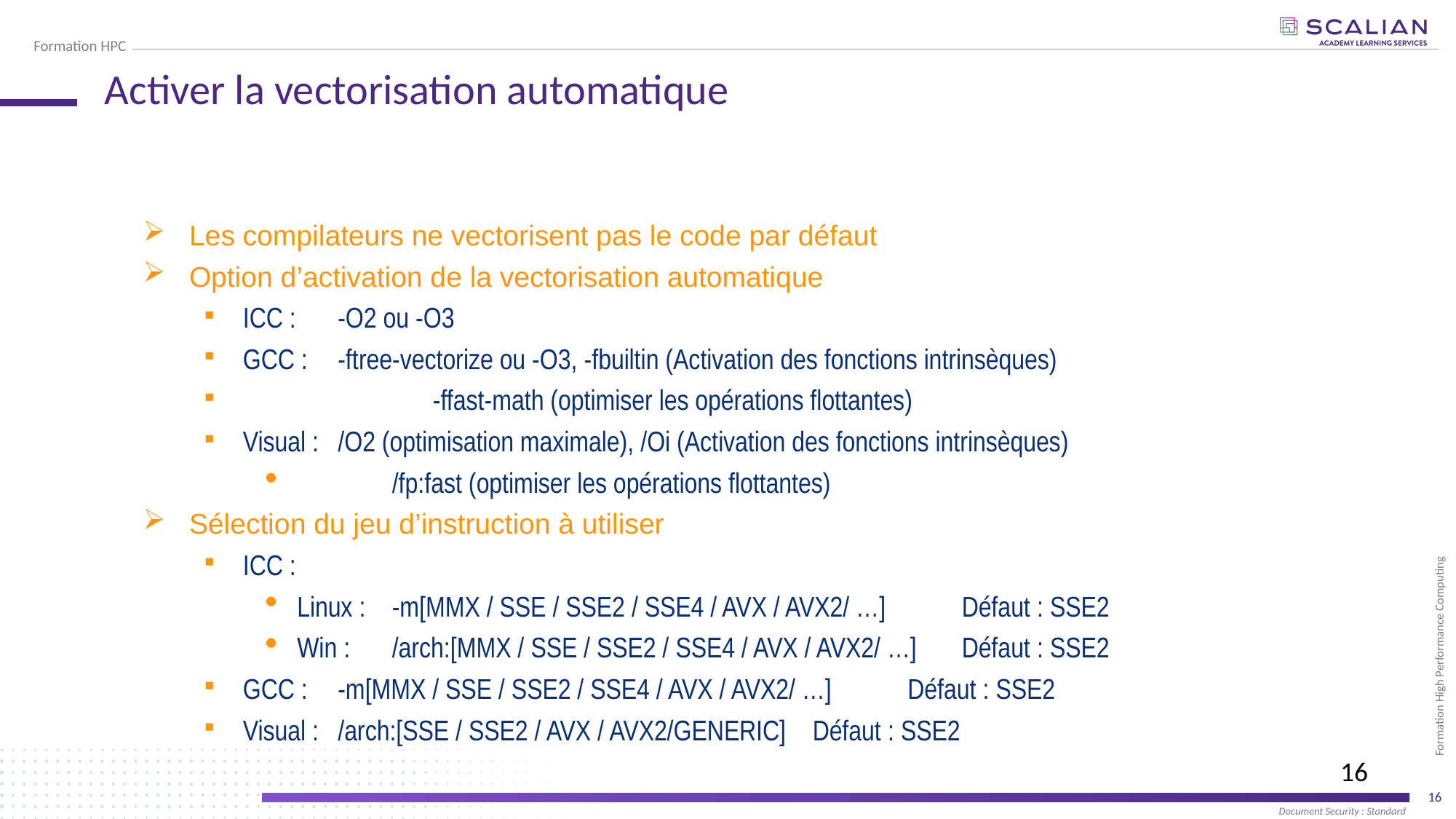

# Activer la vectorisation automatique

Les compilateurs ne vectorisent pas le code par défaut
Option d’activation de la vectorisation automatique
ICC :		-O2 ou -O3
GCC :		-ftree-vectorize ou -O3, -fbuiltin (Activation des fonctions intrinsèques)
                    	-ffast-math (optimiser les opérations flottantes)
Visual :		/O2 (optimisation maximale), /Oi (Activation des fonctions intrinsèques)
 		/fp:fast (optimiser les opérations flottantes)
Sélection du jeu d’instruction à utiliser
ICC :
Linux :	-m[MMX / SSE / SSE2 / SSE4 / AVX / AVX2/ …]		Défaut : SSE2
Win :	/arch:[MMX / SSE / SSE2 / SSE4 / AVX / AVX2/ …]	Défaut : SSE2
GCC :		-m[MMX / SSE / SSE2 / SSE4 / AVX / AVX2/ …]		Défaut : SSE2
Visual :		/arch:[SSE / SSE2 / AVX / AVX2/GENERIC]		Défaut : SSE2
16